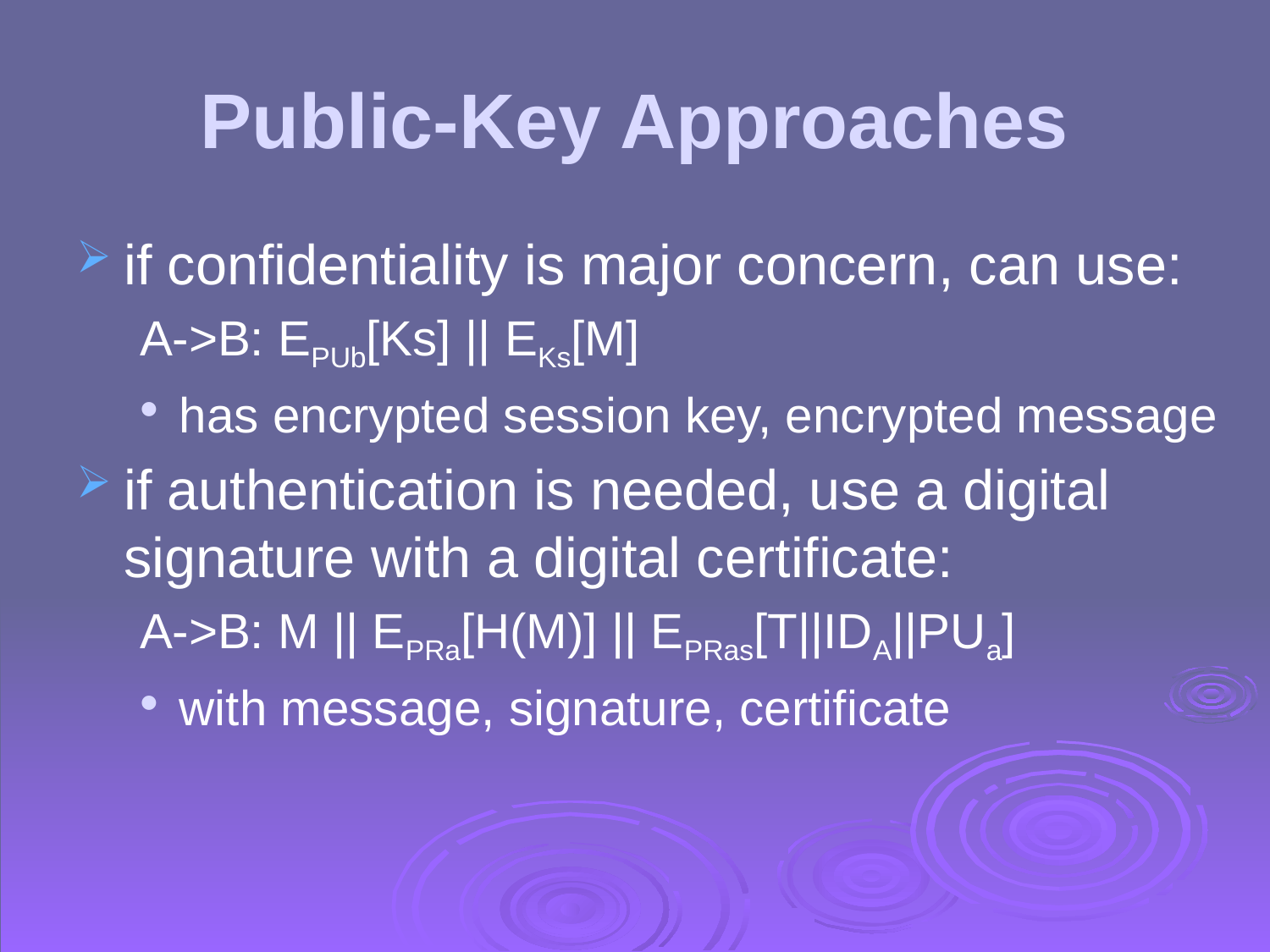

# Public-Key Approaches
if confidentiality is major concern, can use:
A->B: EPUb[Ks] || EKs[M]
has encrypted session key, encrypted message
if authentication is needed, use a digital signature with a digital certificate:
A->B: M || EPRa[H(M)] || EPRas[T||IDA||PUa]
with message, signature, certificate